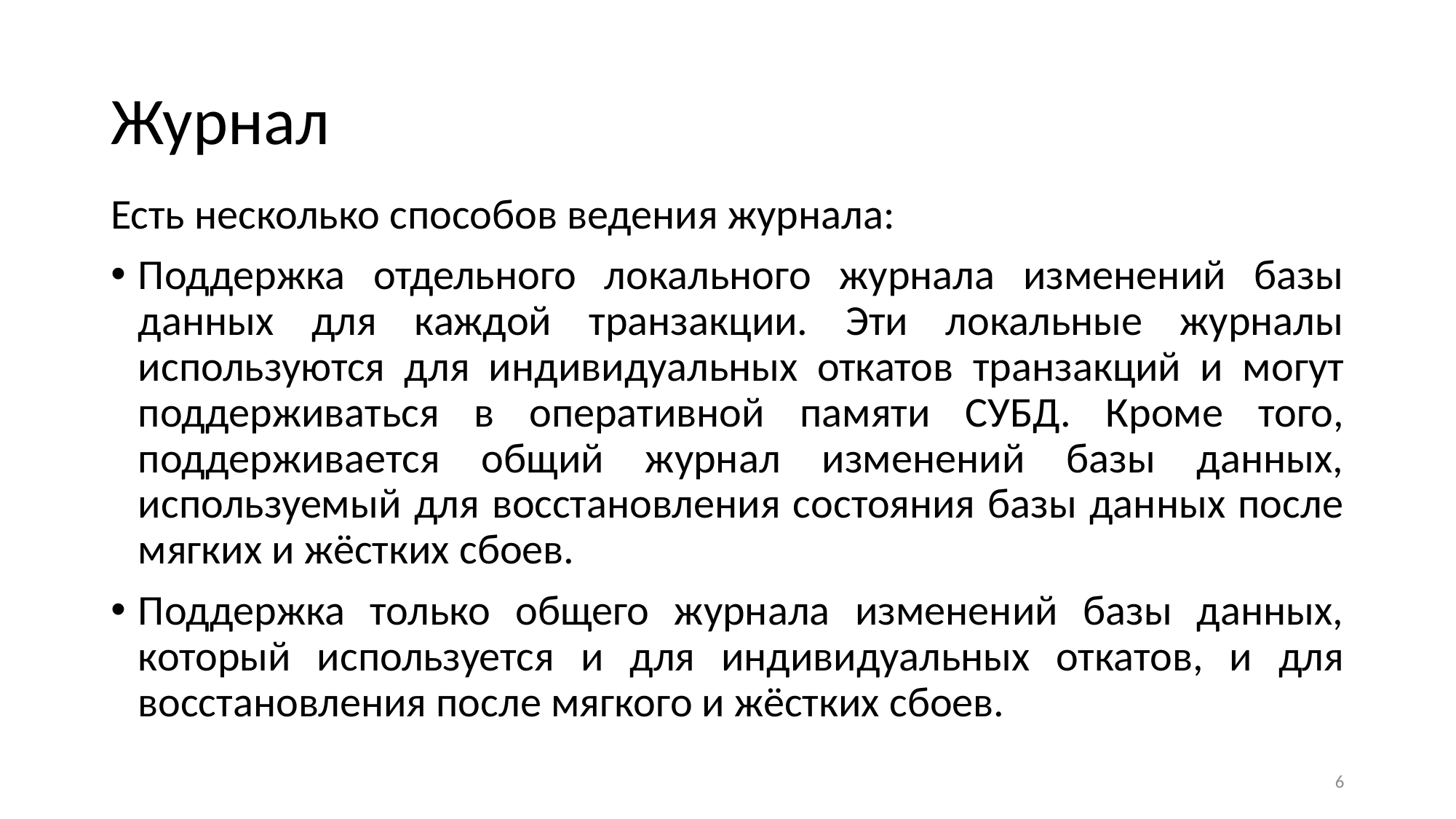

# Журнал
Есть несколько способов ведения журнала:
Поддержка отдельного локального журнала изменений базы данных для каждой транзакции. Эти локальные журналы используются для индивидуальных откатов транзакций и могут поддерживаться в оперативной памяти СУБД. Кроме того, поддерживается общий журнал изменений базы данных, используемый для восстановления состояния базы данных после мягких и жёстких сбоев.
Поддержка только общего журнала изменений базы данных, который используется и для индивидуальных откатов, и для восстановления после мягкого и жёстких сбоев.

6